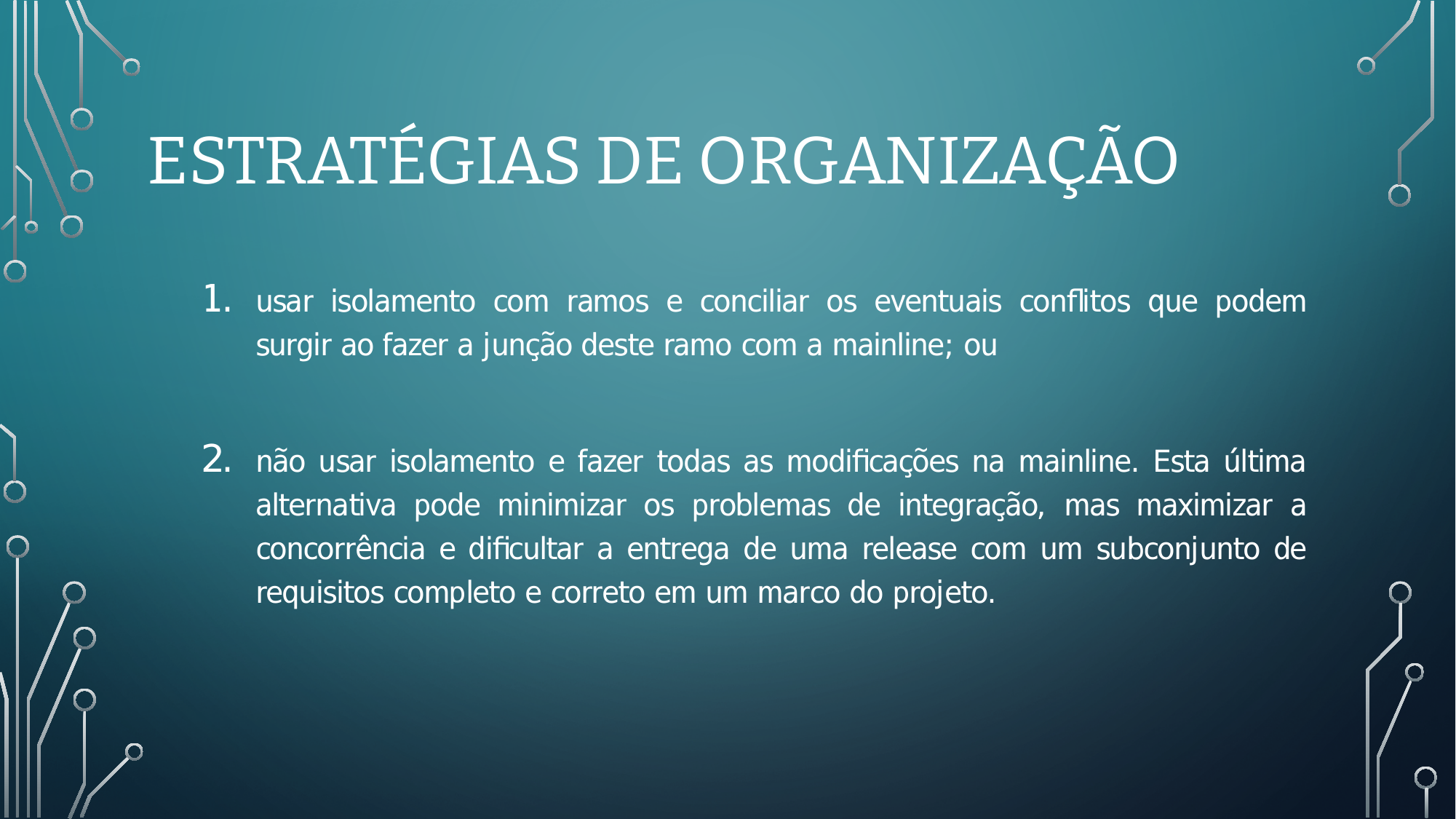

# Estratégias de Organização
usar isolamento com ramos e conciliar os eventuais conflitos que podem surgir ao fazer a junção deste ramo com a mainline; ou

não usar isolamento e fazer todas as modificações na mainline. Esta última alternativa pode minimizar os problemas de integração, mas maximizar a concorrência e dificultar a entrega de uma release com um subconjunto de requisitos completo e correto em um marco do projeto.